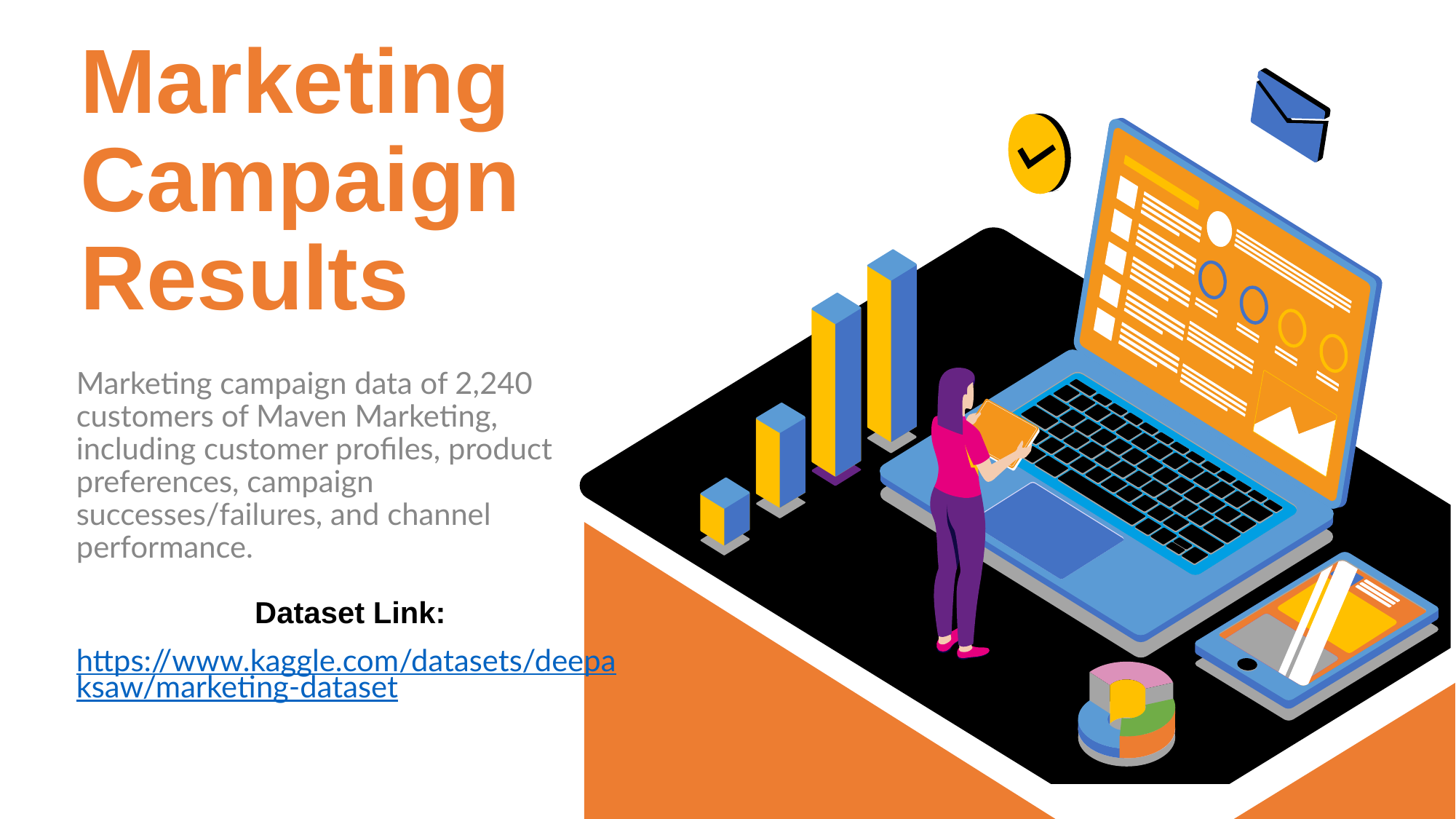

# Marketing Campaign Results

Marketing campaign data of 2,240 customers of Maven Marketing, including customer profiles, product preferences, campaign successes/failures, and channel performance.

Dataset Link:
https://www.kaggle.com/datasets/deepaksaw/marketing-dataset